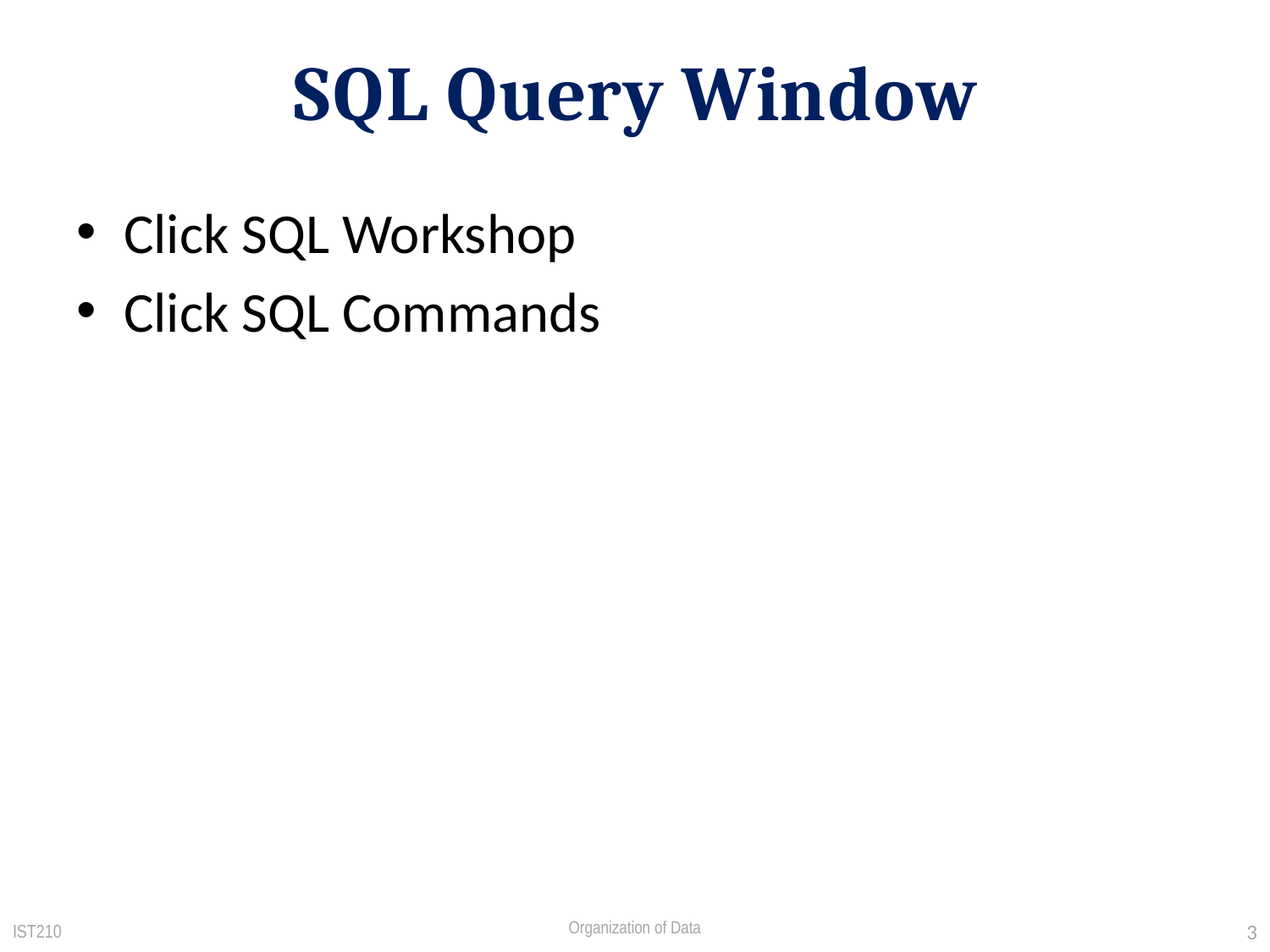

# SQL Query Window
Click SQL Workshop
Click SQL Commands
IST210
Organization of Data
3